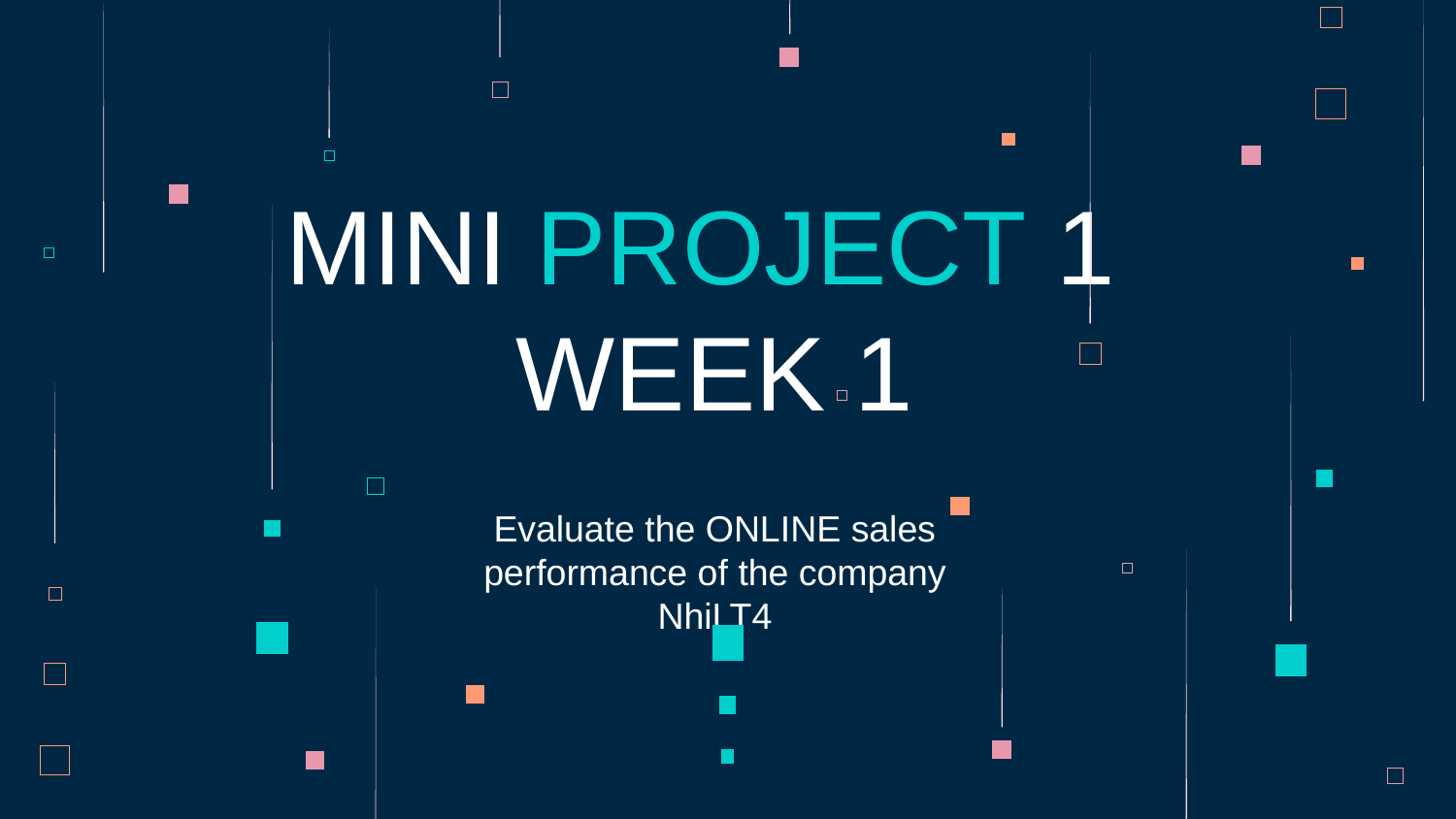

# MINI PROJECT 1
WEEK 1

Evaluate the ONLINE sales performance of the company
NhiLT4